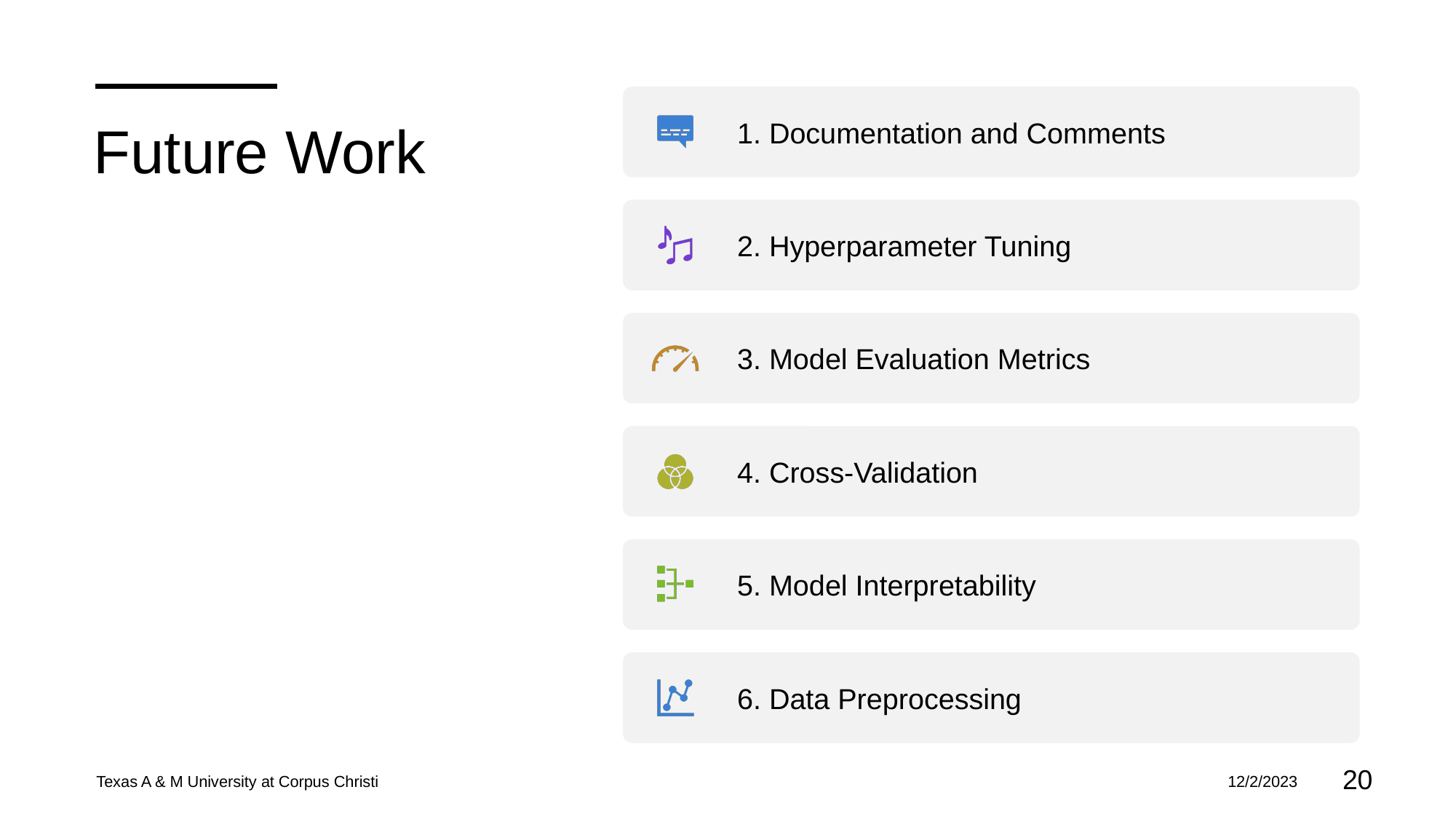

1. Documentation and Comments
2. Hyperparameter Tuning
3. Model Evaluation Metrics
4. Cross-Validation
5. Model Interpretability
6. Data Preprocessing
# Future Work
Texas A & M University at Corpus Christi
12/2/2023
20